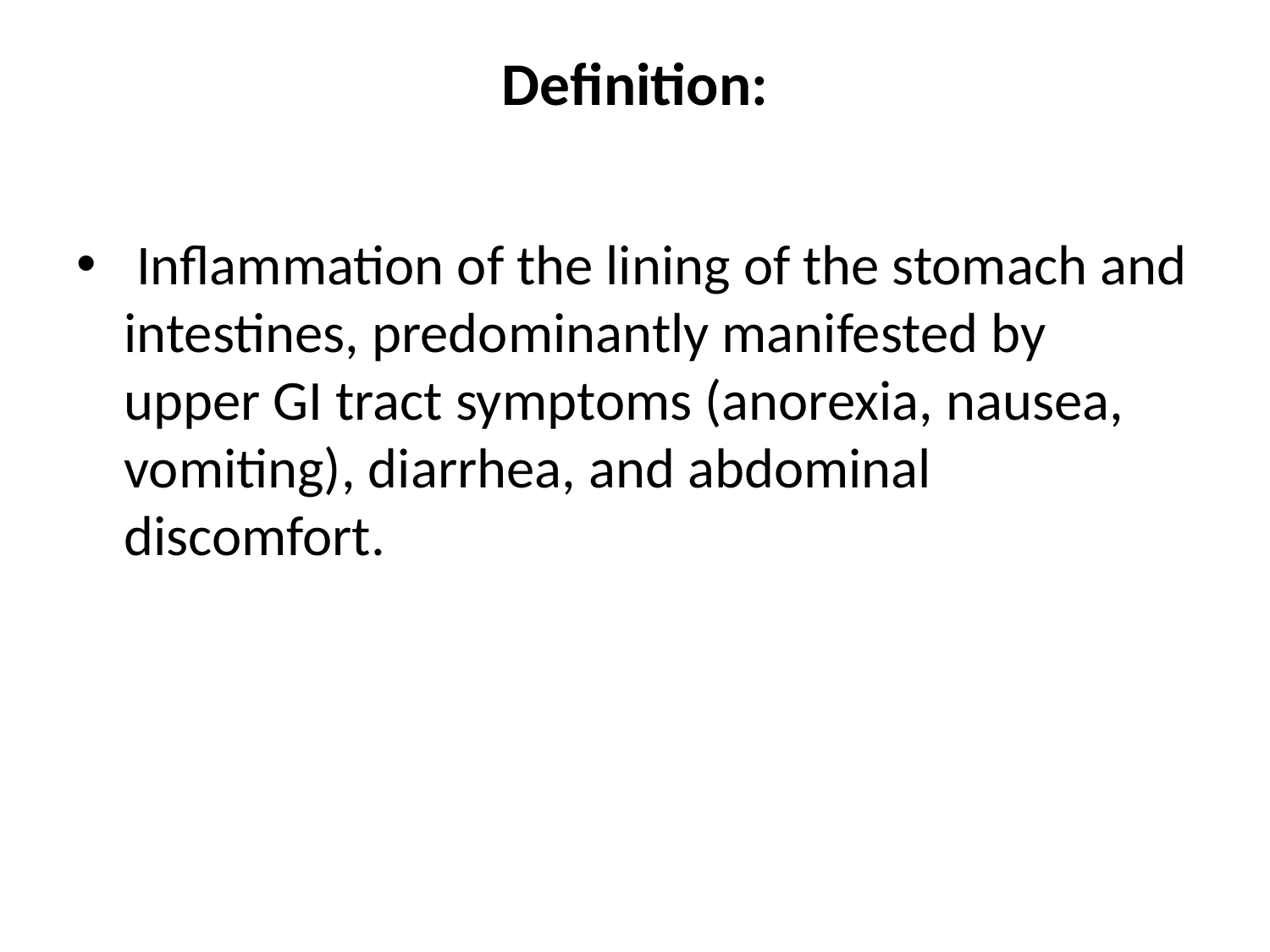

# Definition:
 Inflammation of the lining of the stomach and intestines, predominantly manifested by upper GI tract symptoms (anorexia, nausea, vomiting), diarrhea, and abdominal discomfort.